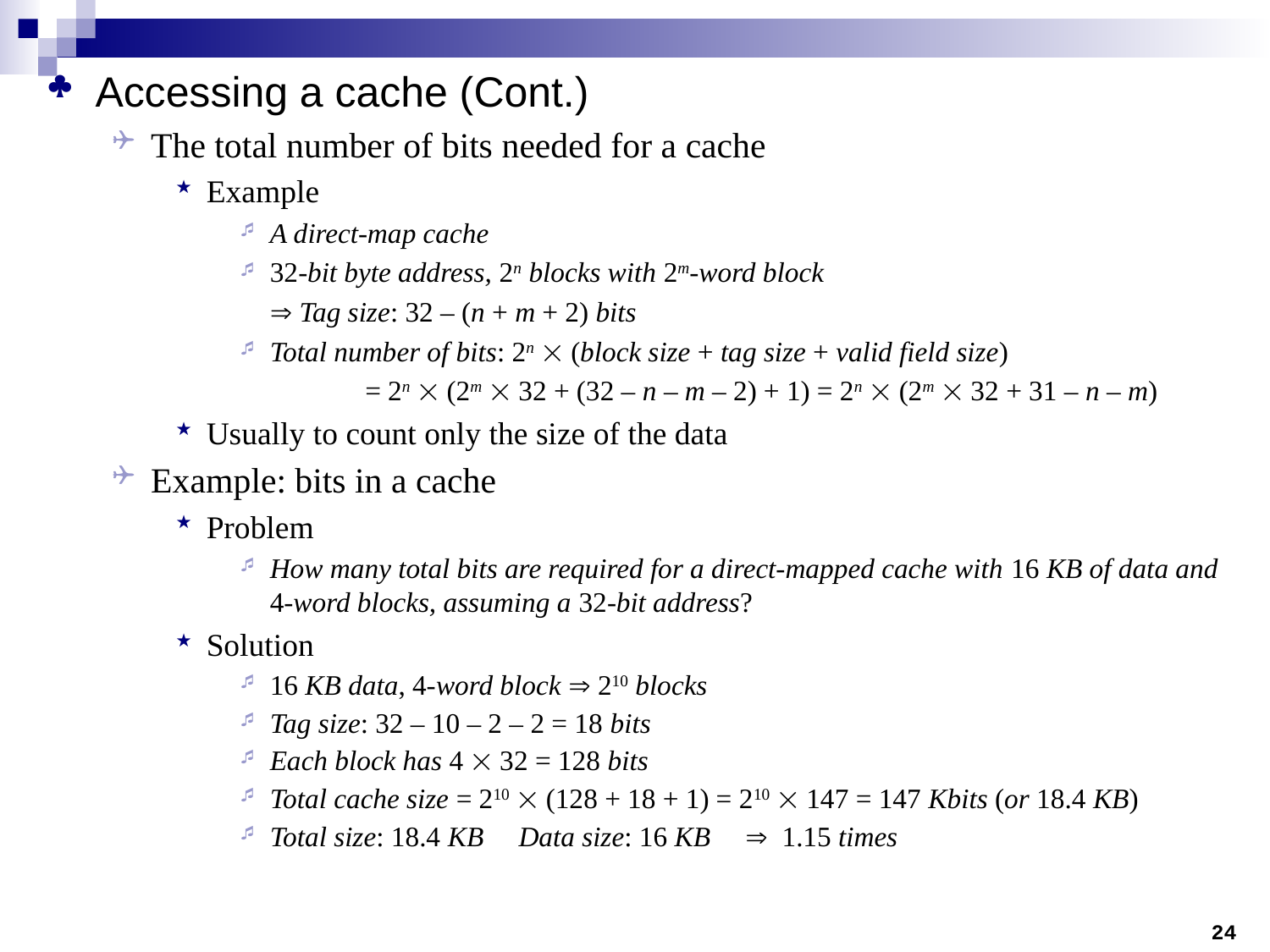

Accessing a cache (Cont.)
The total number of bits needed for a cache
Example
A direct-map cache
32-bit byte address, 2n blocks with 2m-word block
⇒ Tag size: 32 – (n + m + 2) bits
Total number of bits: 2n × (block size + tag size + valid field size)
	= 2n × (2m × 32 + (32 – n – m – 2) + 1) = 2n × (2m × 32 + 31 – n – m)
Usually to count only the size of the data
Example: bits in a cache
Problem
How many total bits are required for a direct-mapped cache with 16 KB of data and 4-word blocks, assuming a 32-bit address?
Solution
16 KB data, 4-word block ⇒ 210 blocks
Tag size: 32 – 10 – 2 – 2 = 18 bits
Each block has 4 × 32 = 128 bits
Total cache size = 210 × (128 + 18 + 1) = 210 × 147 = 147 Kbits (or 18.4 KB)
Total size: 18.4 KB     Data size: 16 KB     ⇒  1.15 times
24